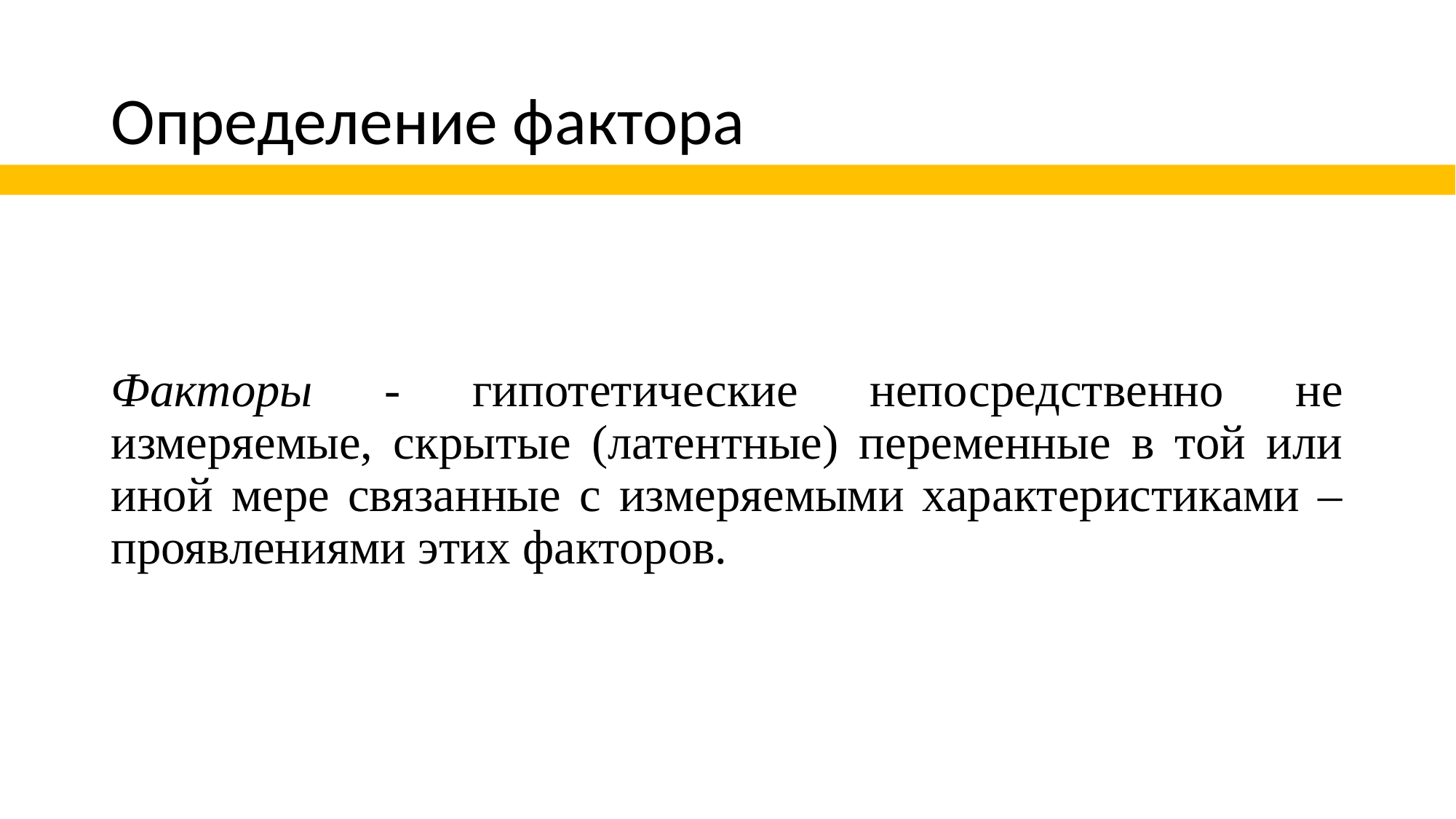

# Определение фактора

Факторы - гипотетические непосредственно не измеряемые, скрытые (латентные) переменные в той или иной мере связанные с измеряемыми характеристиками – проявлениями этих факторов.